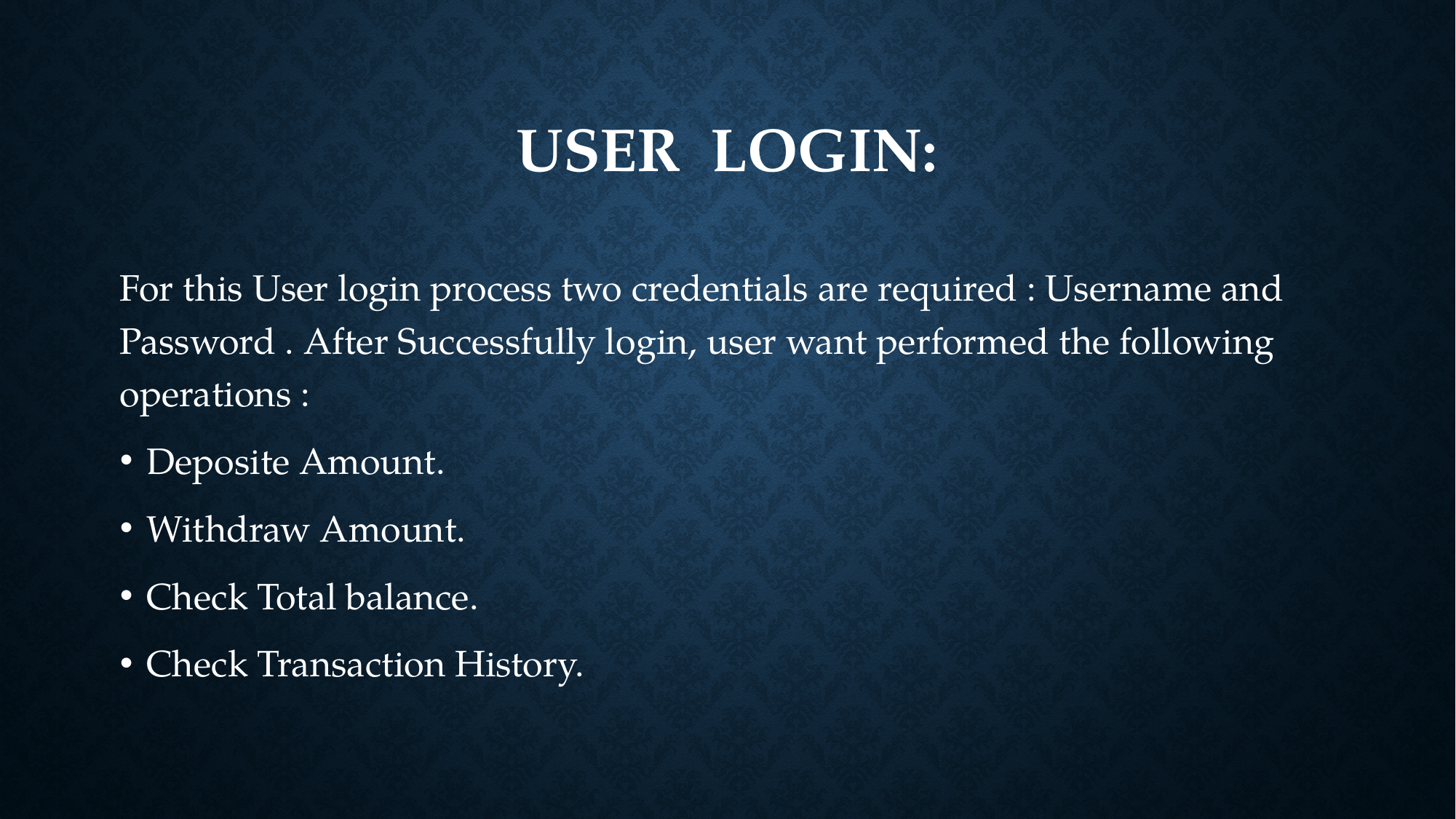

# User  Login:
For this User login process two credentials are required : Username and Password . After Successfully login, user want performed the following operations :
Deposite Amount.
Withdraw Amount.
Check Total balance.
Check Transaction History.